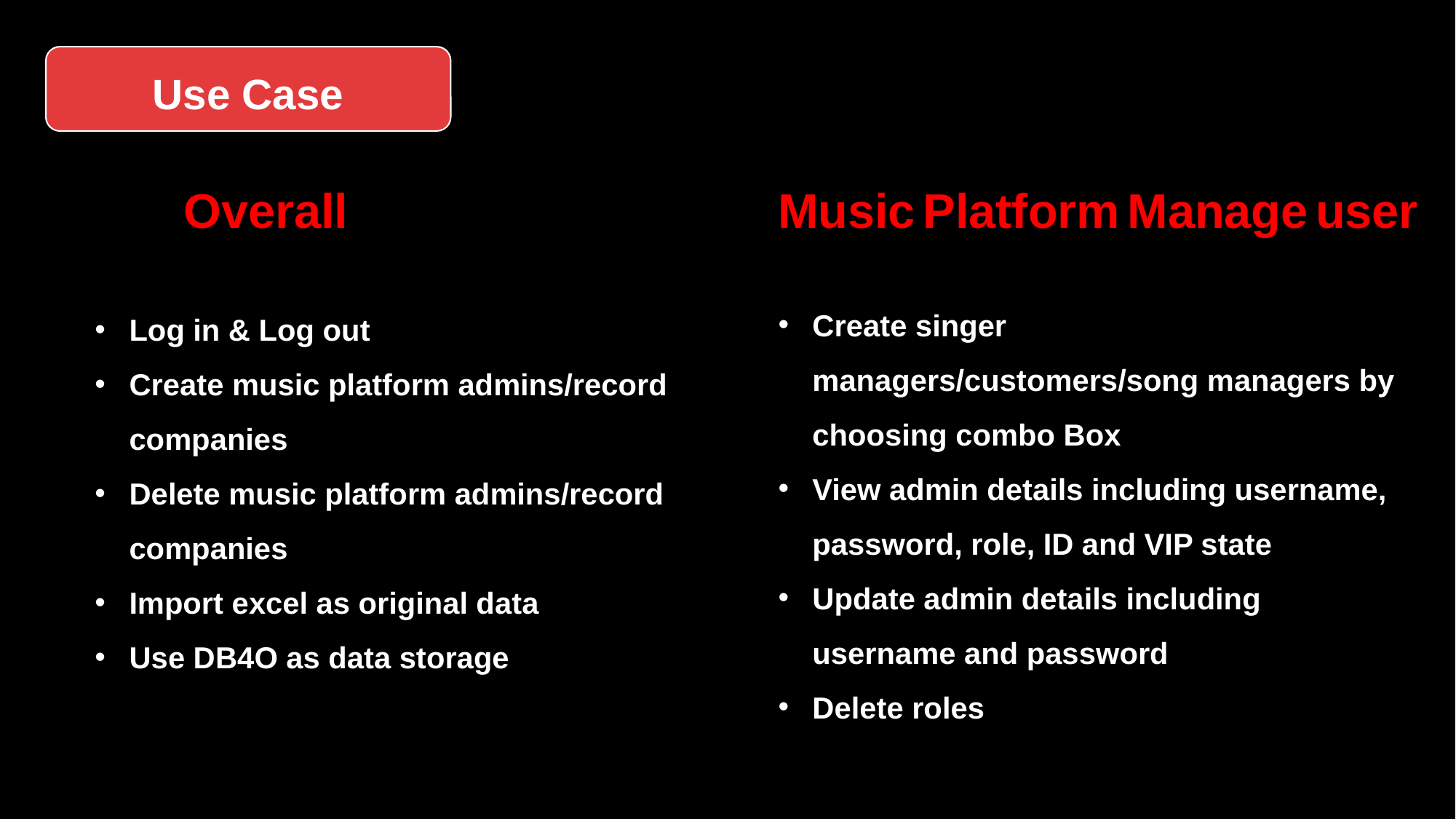

Use Case

Overall
Music Platform Manage user
Create singer managers/customers/song managers by choosing combo Box
View admin details including username, password, role, ID and VIP state
Update admin details including username and password
Delete roles
Log in & Log out
Create music platform admins/record companies
Delete music platform admins/record companies
Import excel as original data
Use DB4O as data storage